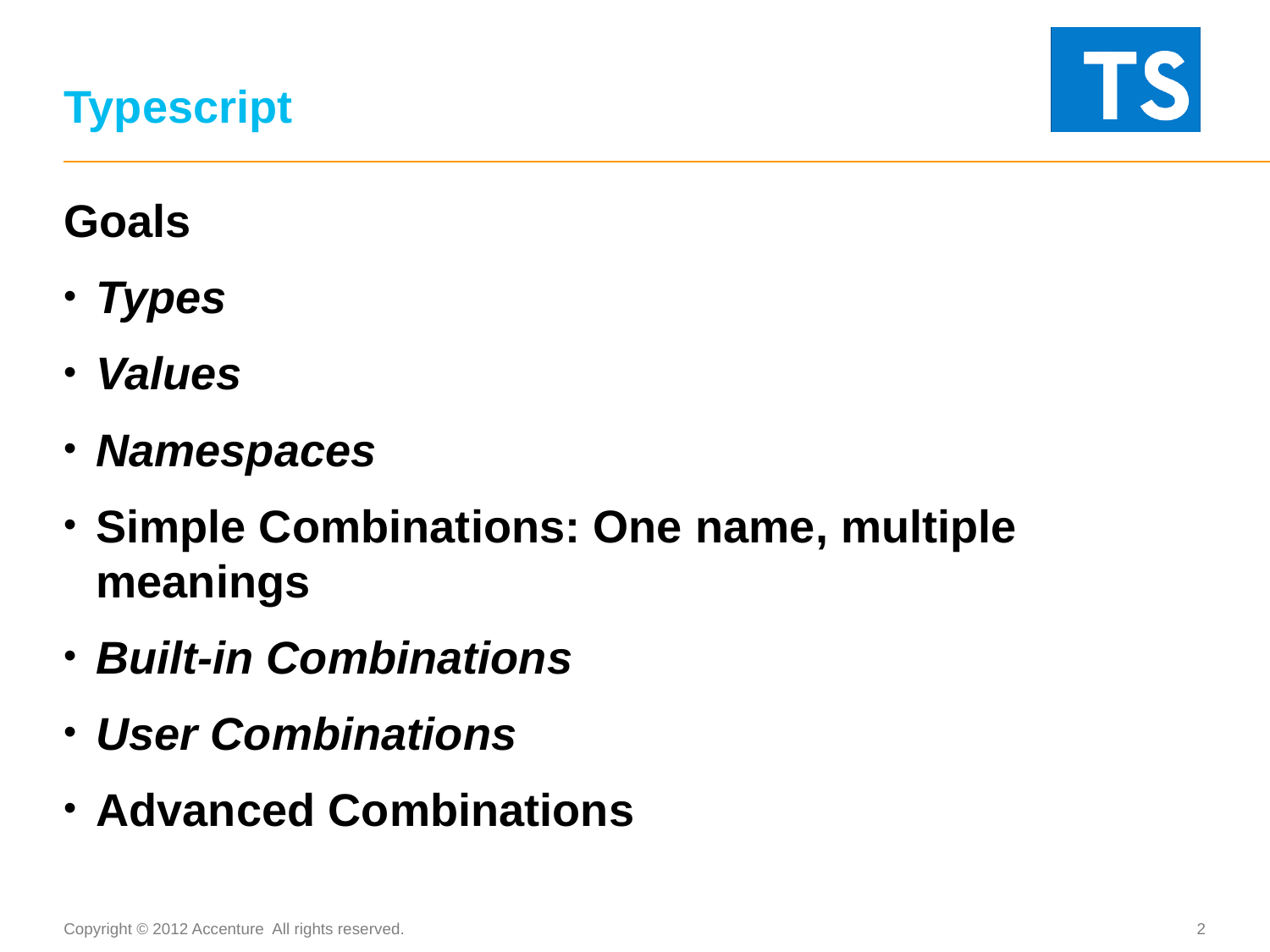

# Typescript
Goals
Types
Values
Namespaces
Simple Combinations: One name, multiple meanings
Built-in Combinations
User Combinations
Advanced Combinations